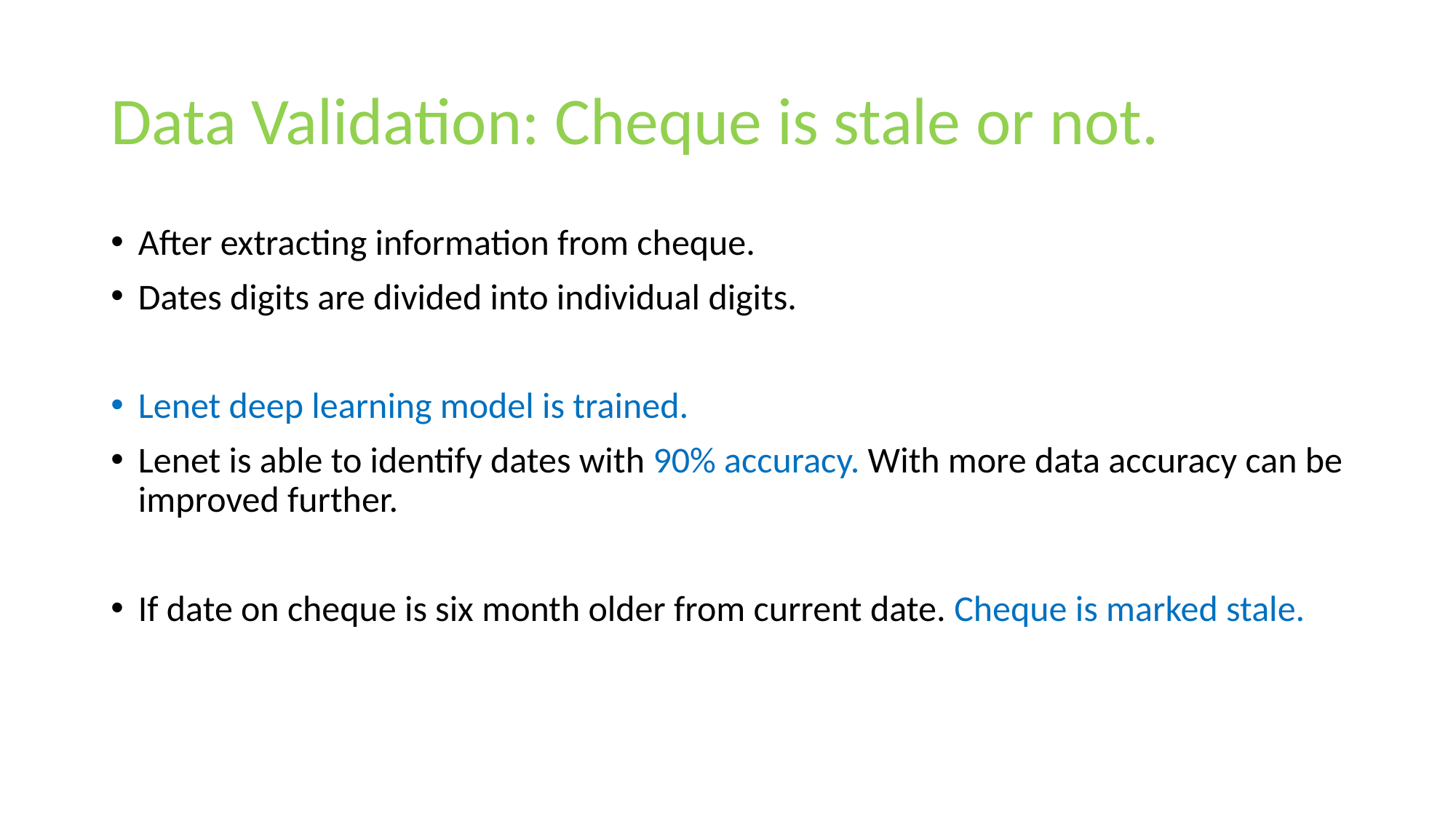

# Data Validation: Cheque is stale or not.
After extracting information from cheque.
Dates digits are divided into individual digits.

Lenet deep learning model is trained.
Lenet is able to identify dates with 90% accuracy. With more data accuracy can be improved further.

If date on cheque is six month older from current date. Cheque is marked stale.